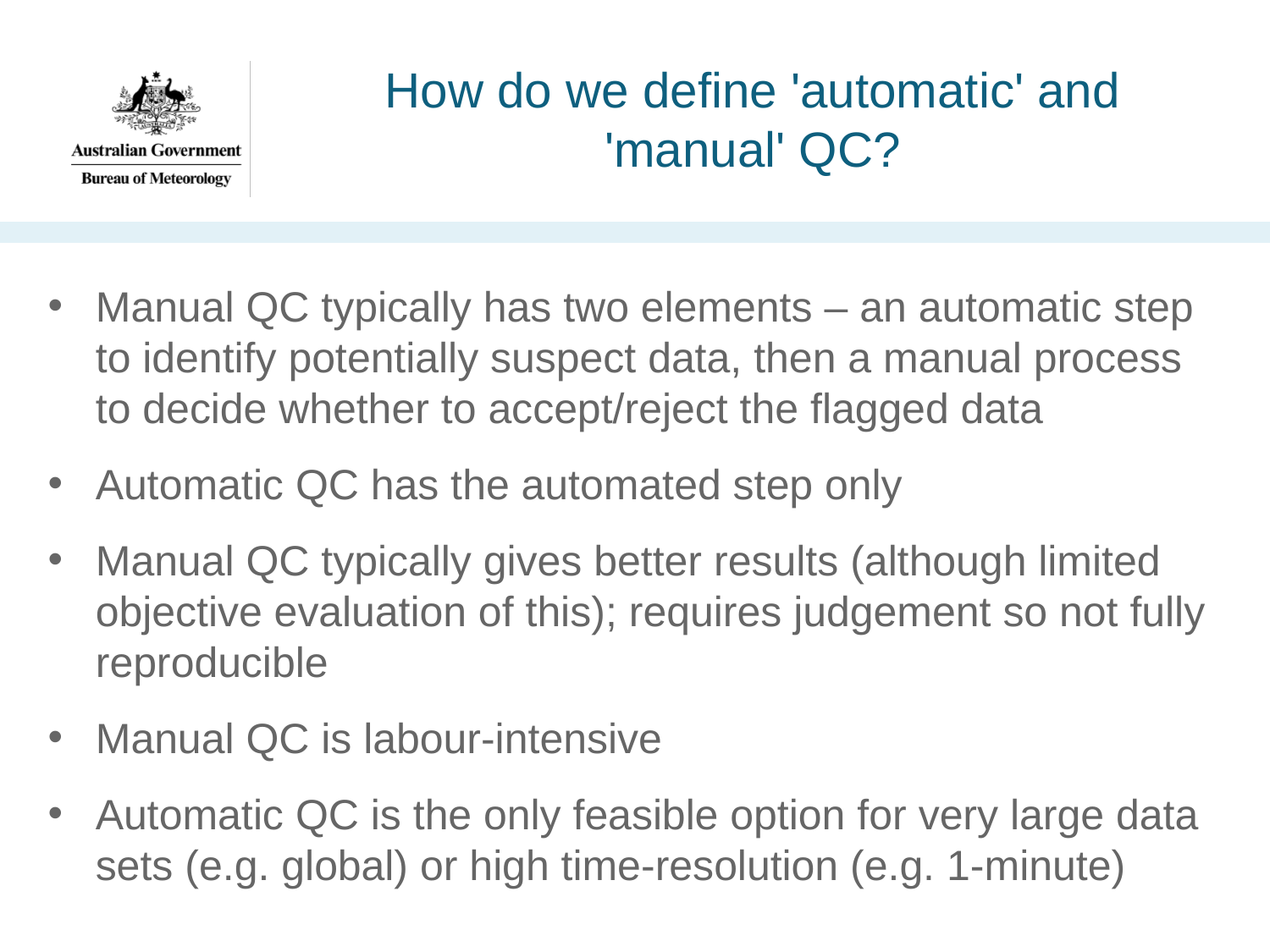

# How do we define 'automatic' and 'manual' QC?
Manual QC typically has two elements – an automatic step to identify potentially suspect data, then a manual process to decide whether to accept/reject the flagged data
Automatic QC has the automated step only
Manual QC typically gives better results (although limited objective evaluation of this); requires judgement so not fully reproducible
Manual QC is labour-intensive
Automatic QC is the only feasible option for very large data sets (e.g. global) or high time-resolution (e.g. 1-minute)